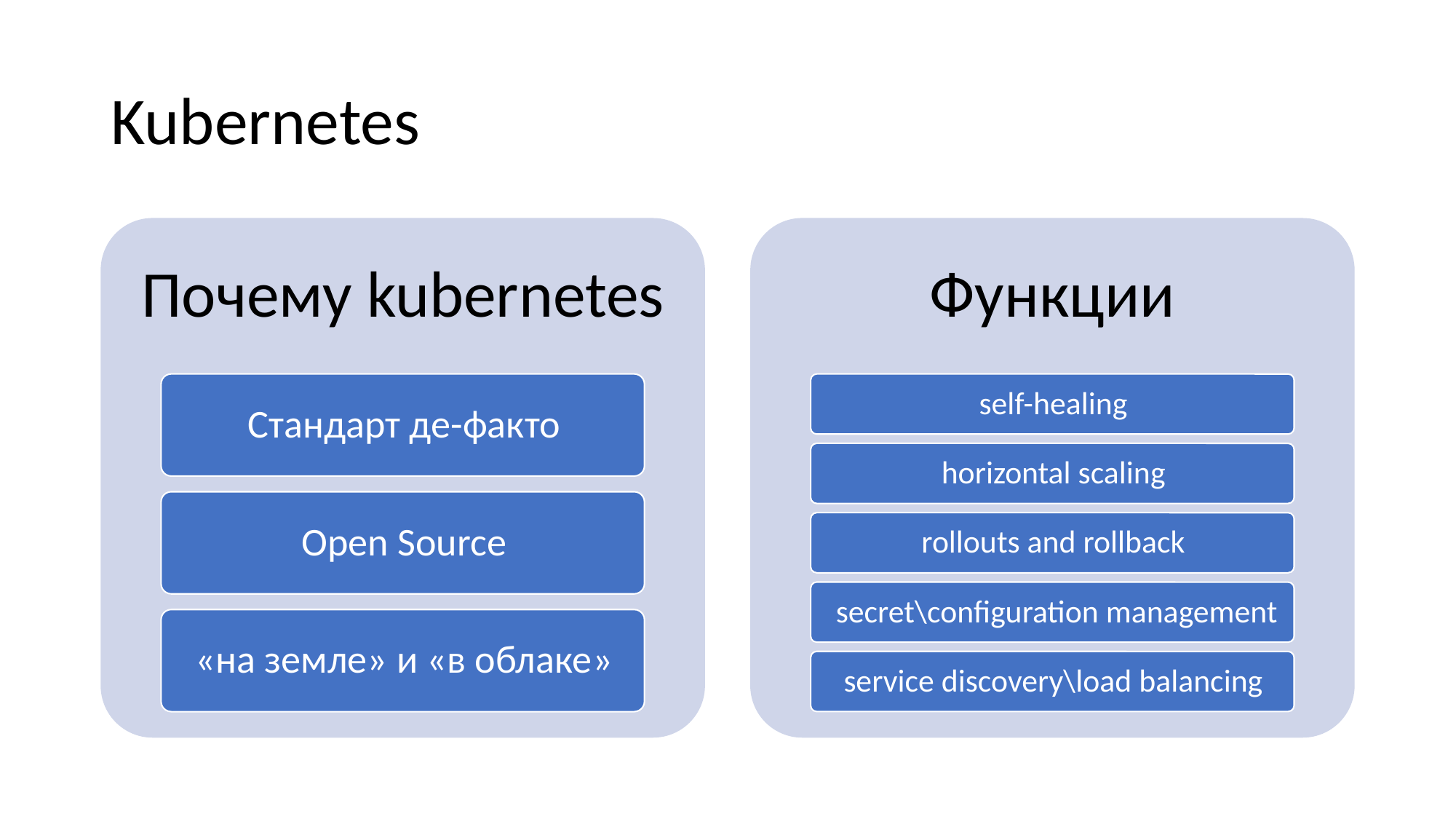

# Kubernetes
Почему kubernetes
Стандарт де-факто
Open Source
«на земле» и «в облаке»
Функции
self-healing
horizontal scaling
rollouts and rollback
 secret\configuration management
service discovery\load balancing